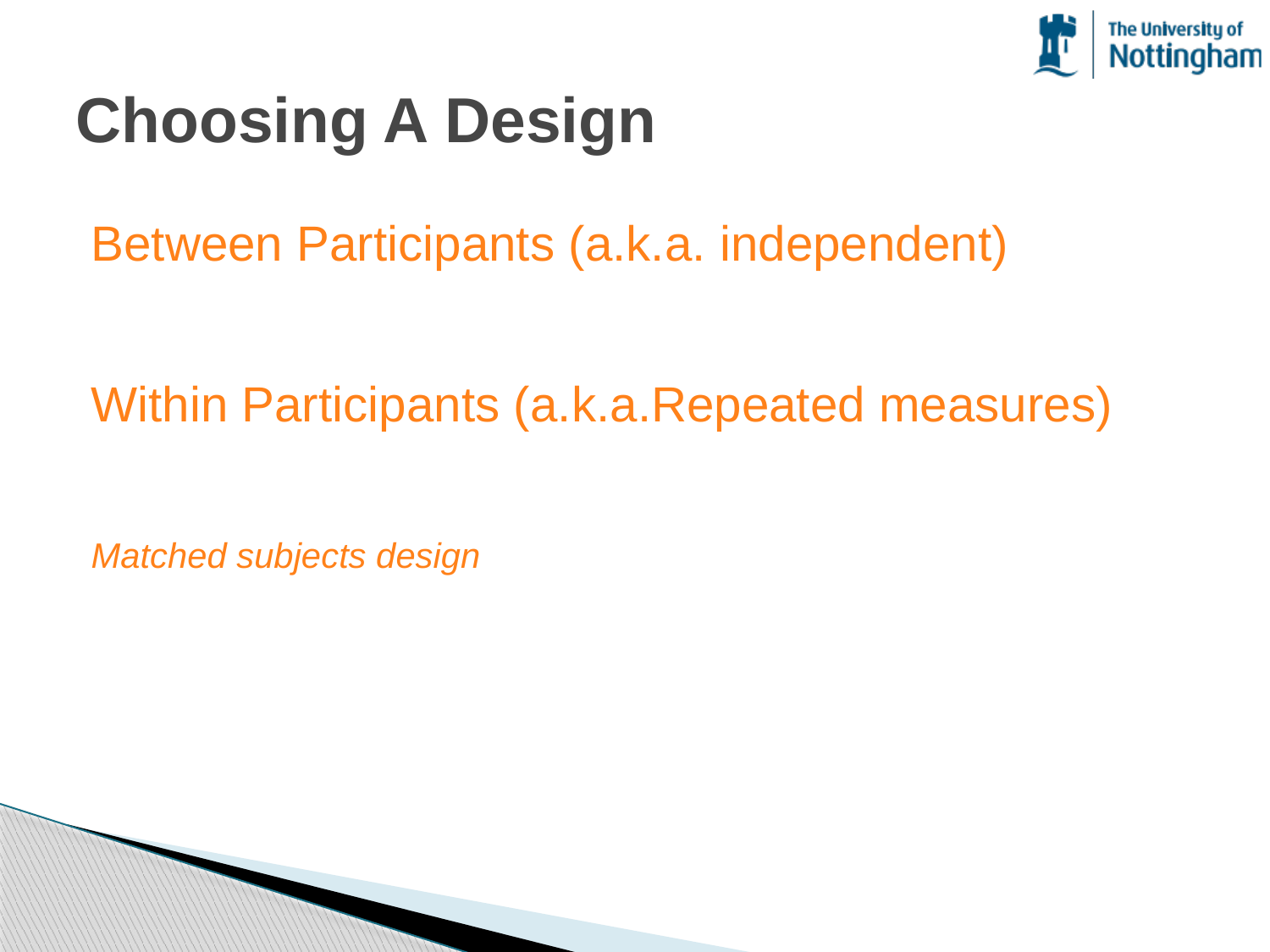

# Choosing A Design
Between Participants (a.k.a. independent)

Within Participants (a.k.a.Repeated measures)

Matched subjects design